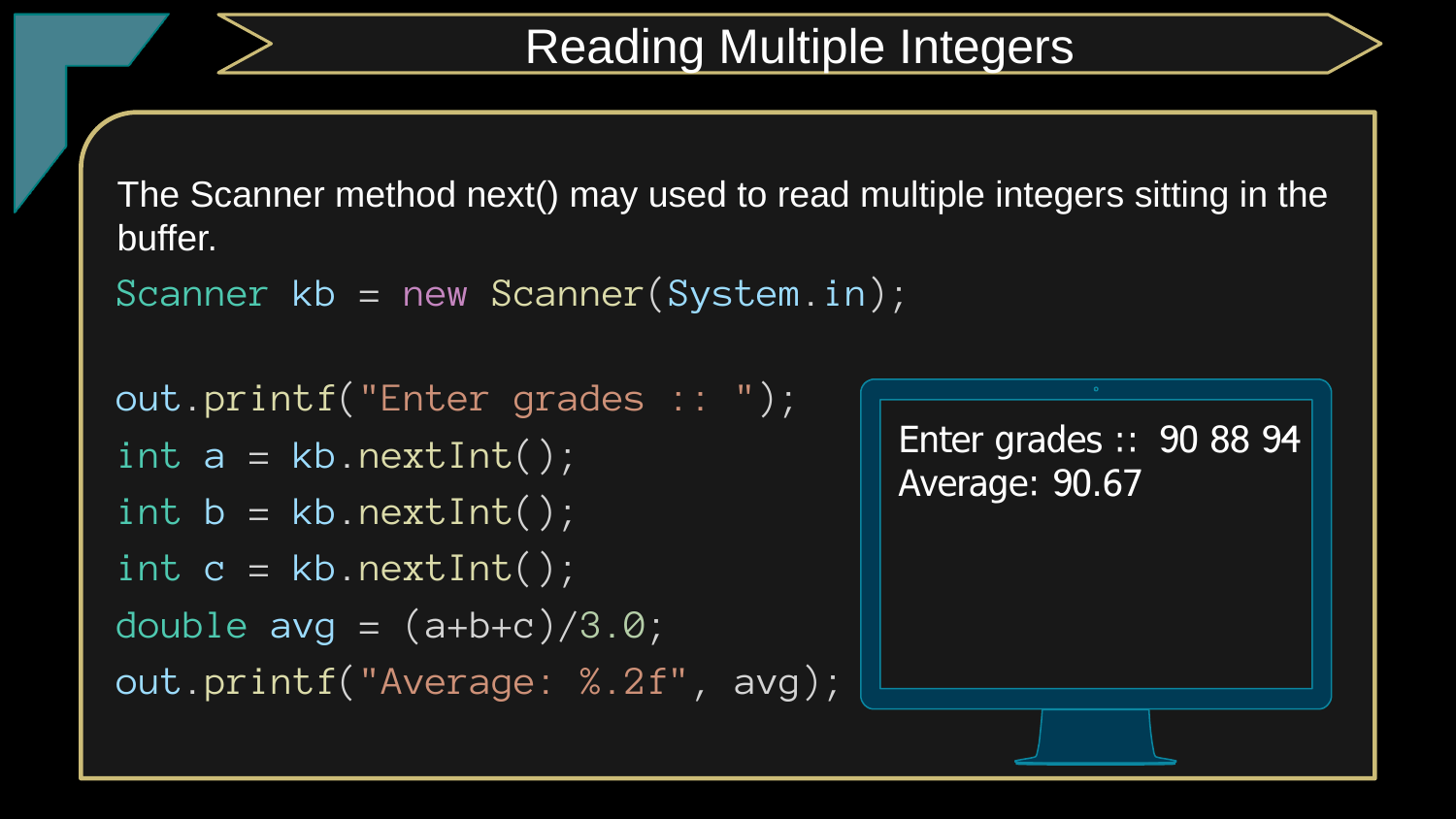

TClark
Reading Multiple Integers

The Scanner method next() may used to read multiple integers sitting in the buffer.
Scanner kb = new Scanner(System.in);
out.printf("Enter grades :: ");
int a = kb.nextInt();
int b = kb.nextInt();
int c = kb.nextInt();
double avg = (a+b+c)/3.0;
out.printf("Average: %.2f", avg);

Enter grades ::
Average: 90.67

90 88 94